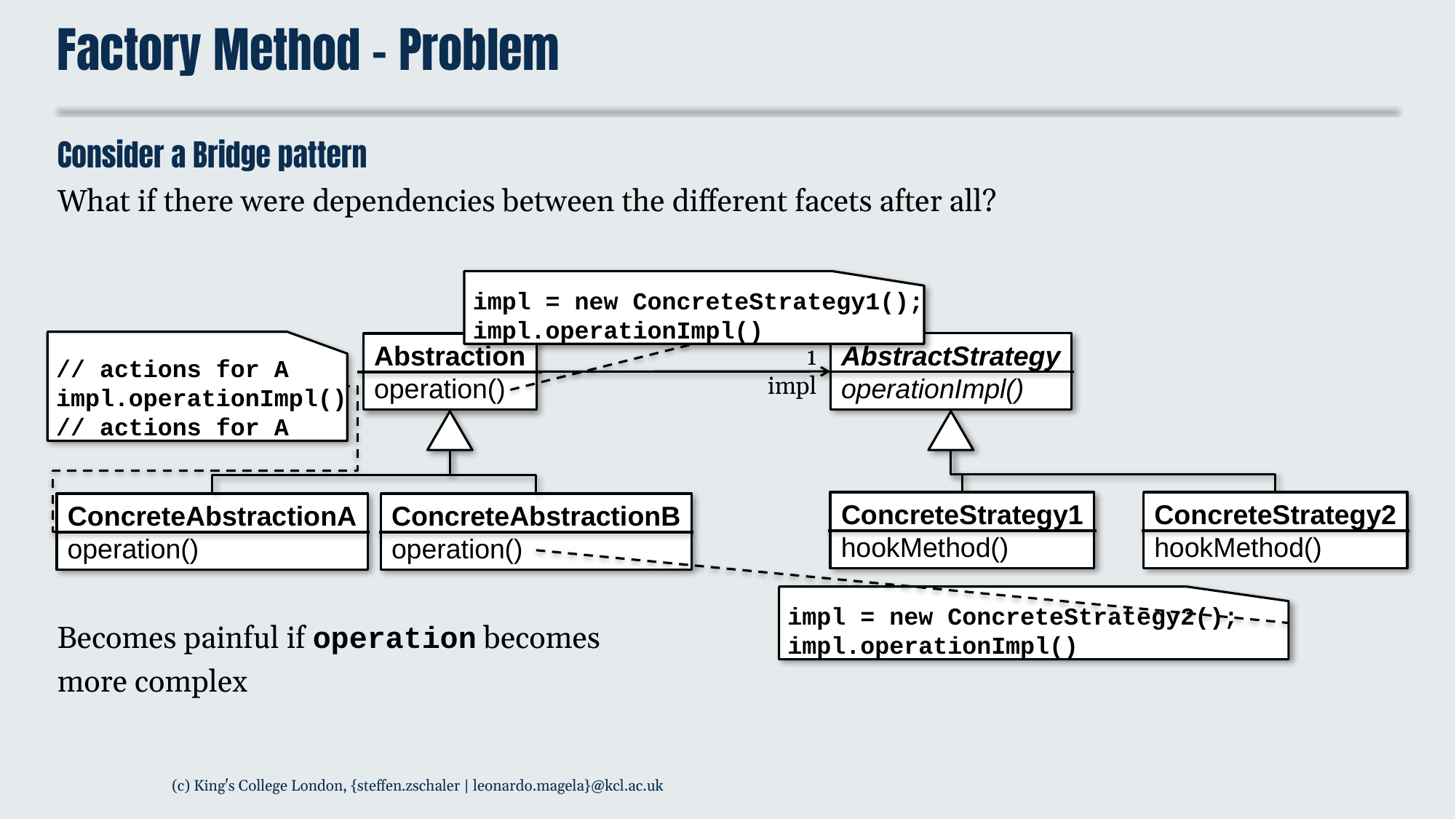

# Factory Method – Problem
Consider a Bridge pattern
What if there were dependencies between the different facets after all?

Becomes painful if operation becomes
more complex
impl = new ConcreteStrategy1();
impl.operationImpl()
// actions for A
impl.operationImpl()
// actions for A
AbstractStrategy
operationImpl()
Abstraction
operation()
1
impl

ConcreteStrategy1
hookMethod()
ConcreteStrategy2
hookMethod()
ConcreteAbstractionA
operation()
ConcreteAbstractionB
operation()
impl = new ConcreteStrategy2();
impl.operationImpl()

(c) King's College London, {steffen.zschaler | leonardo.magela}@kcl.ac.uk